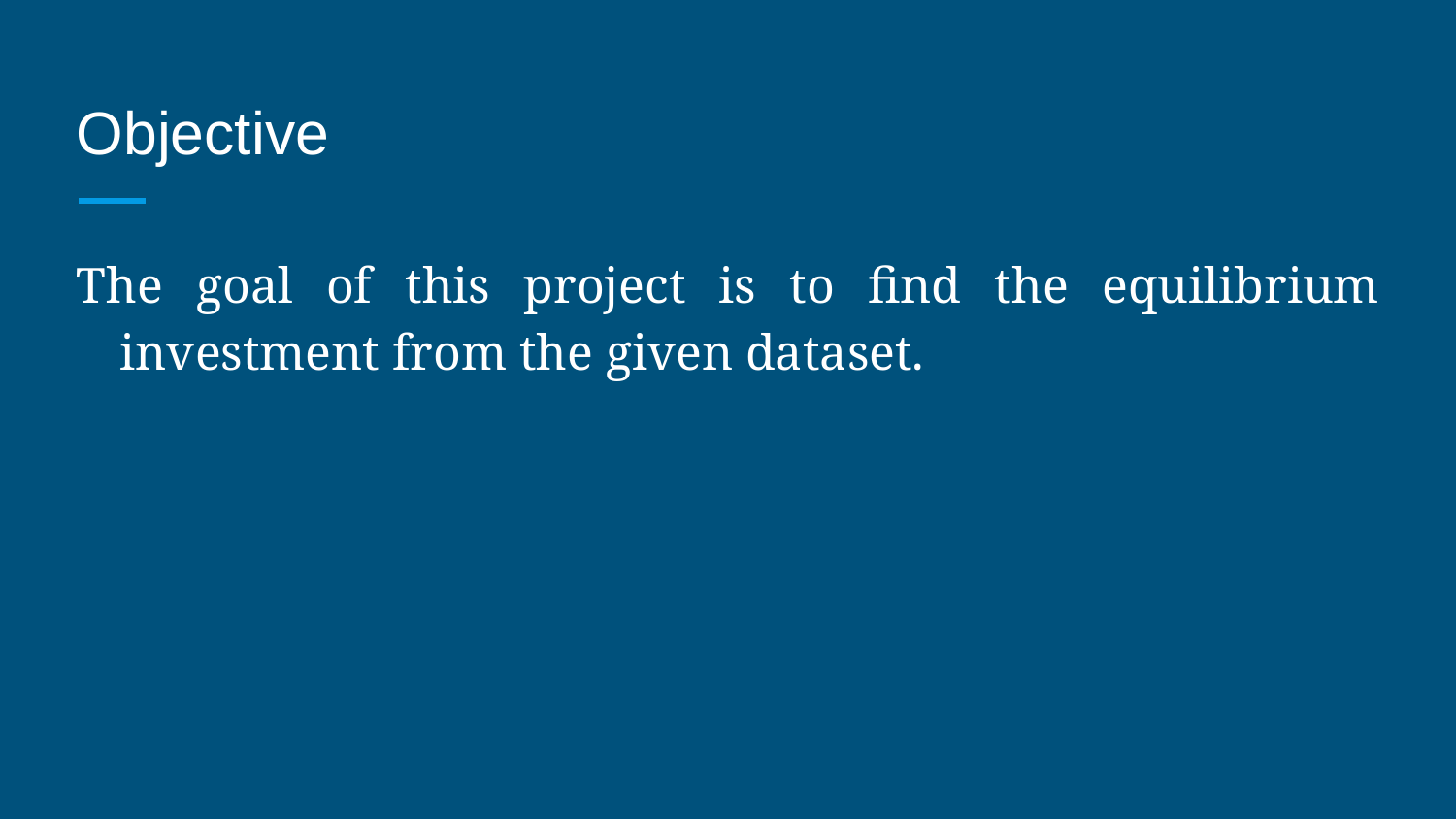

# Objective
The goal of this project is to find the equilibrium investment from the given dataset.